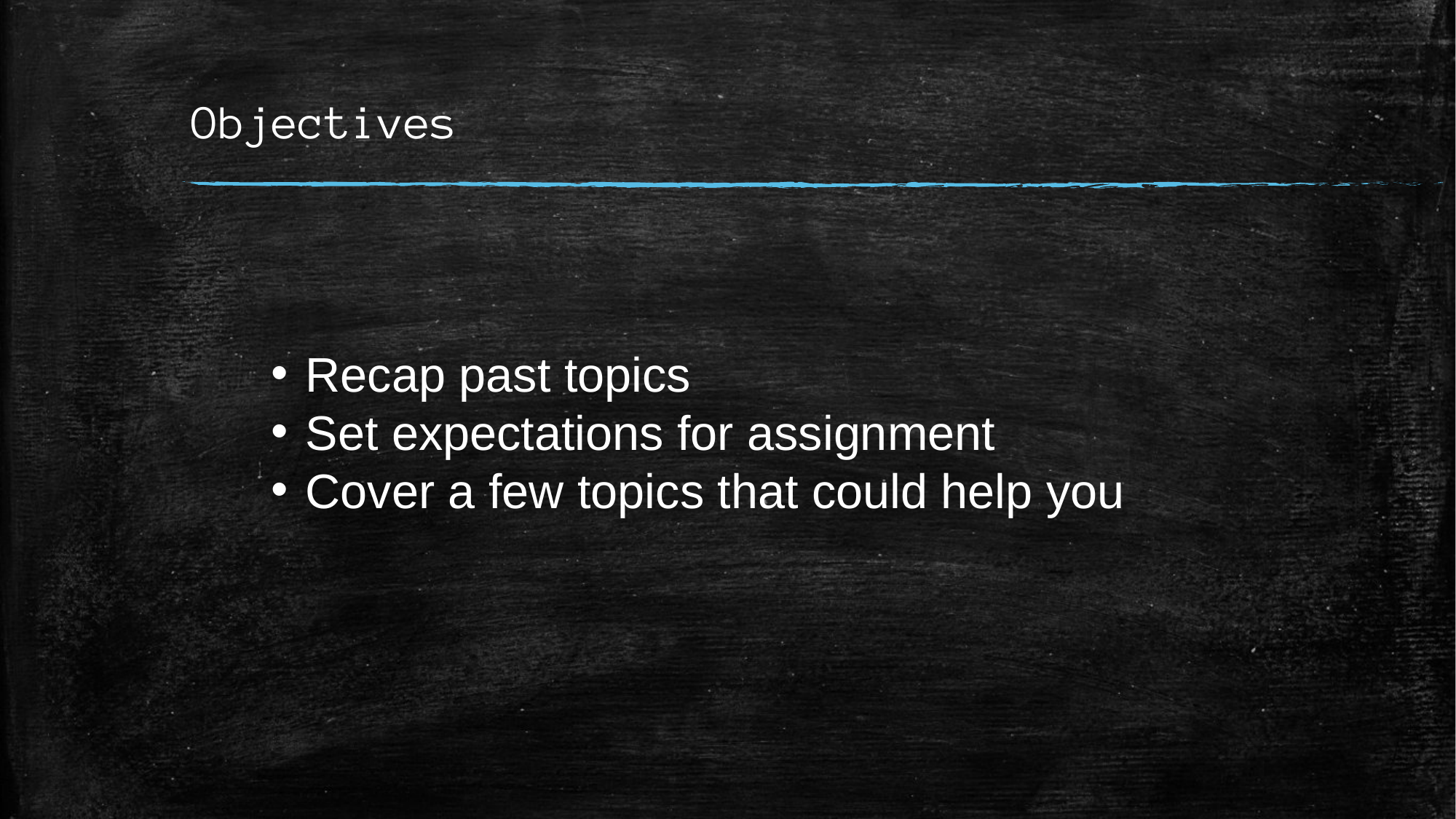

# Objectives
Recap past topics
Set expectations for assignment
Cover a few topics that could help you